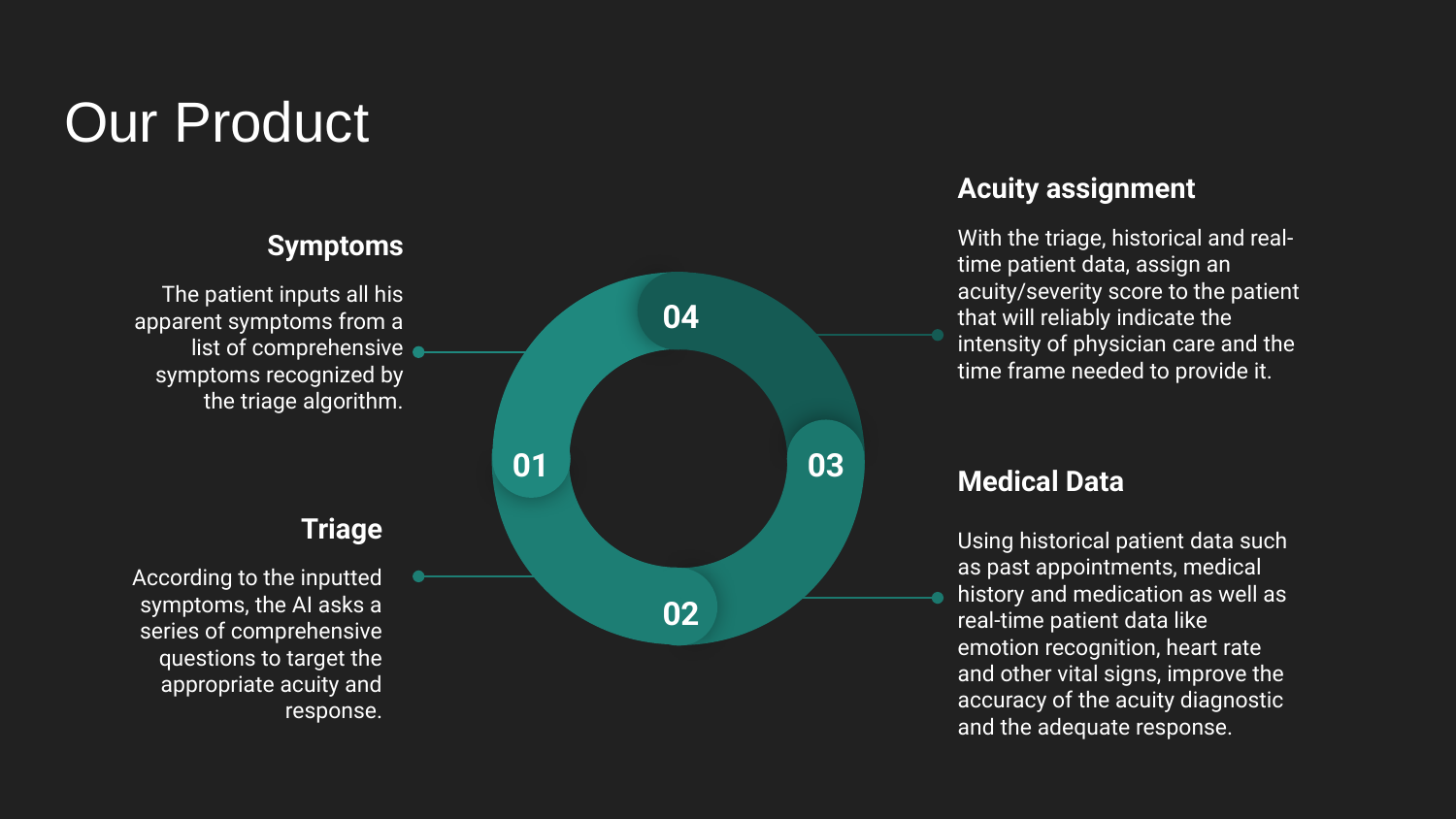

# Our Product
Acuity assignment

With the triage, historical and real-time patient data, assign an acuity/severity score to the patient that will reliably indicate the intensity of physician care and the time frame needed to provide it.
Symptoms

The patient inputs all his apparent symptoms from a list of comprehensive symptoms recognized by the triage algorithm.

04

01
03

02
Medical Data

Using historical patient data such as past appointments, medical history and medication as well as real-time patient data like emotion recognition, heart rate and other vital signs, improve the accuracy of the acuity diagnostic and the adequate response.
Triage

According to the inputted symptoms, the AI asks a series of comprehensive questions to target the appropriate acuity and response.